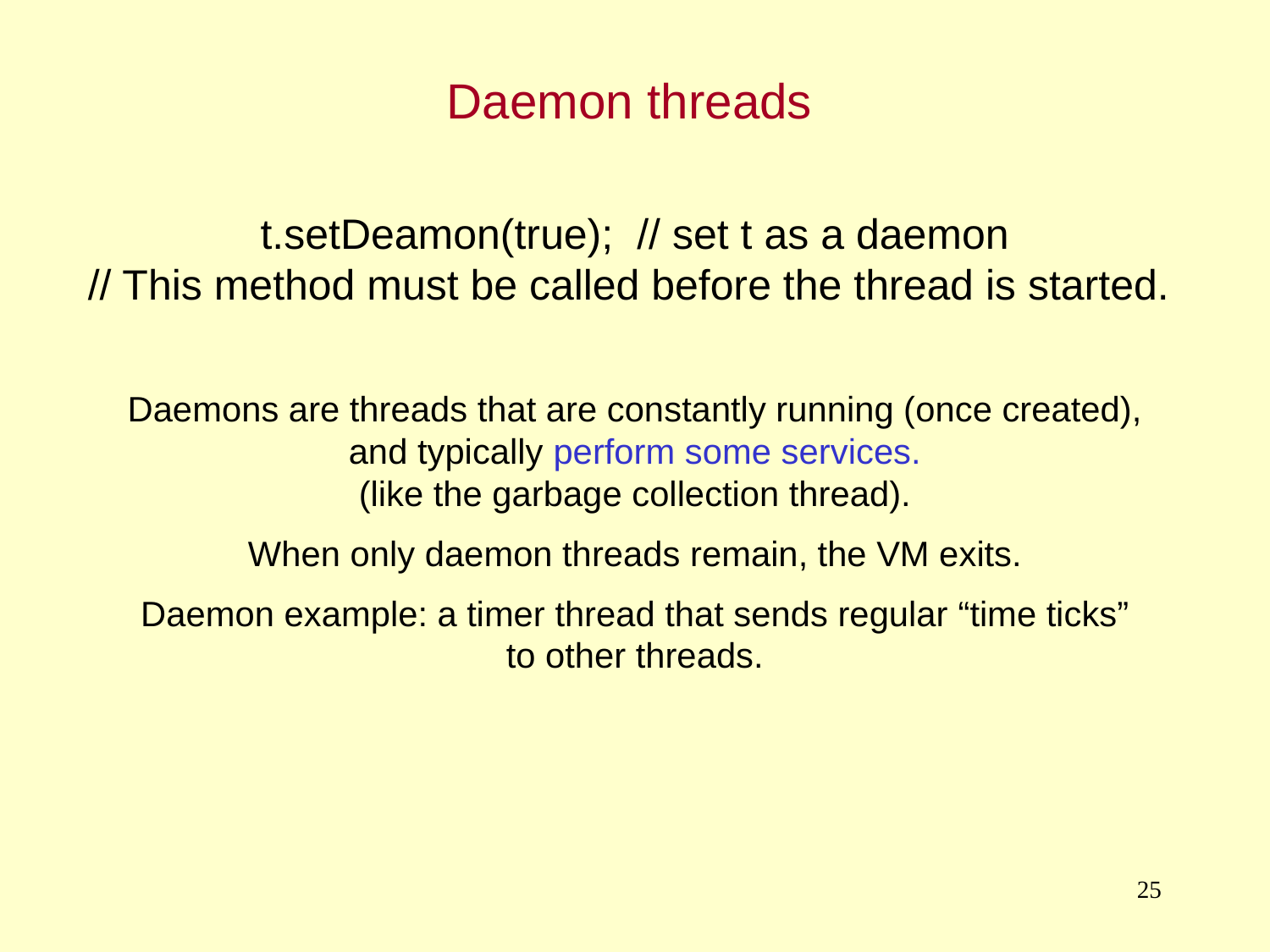

Daemon threads
t.setDeamon(true);  // set t as a daemon
// This method must be called before the thread is started.

Daemons are threads that are constantly running (once created),
and typically perform some services.
(like the garbage collection thread).
When only daemon threads remain, the VM exits.
Daemon example: a timer thread that sends regular “time ticks”
to other threads.
25